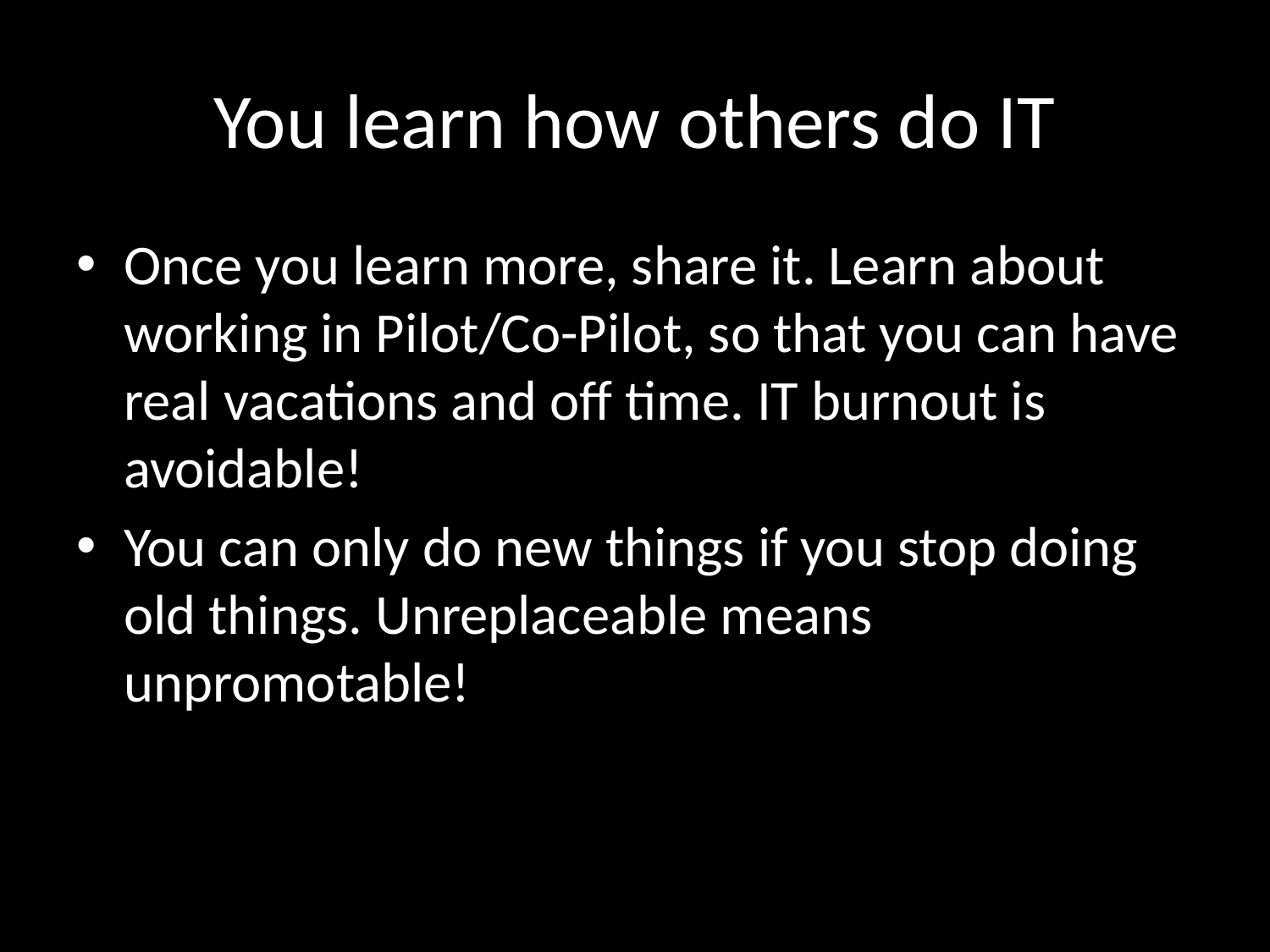

# You learn how others do IT
Once you learn more, share it. Learn about working in Pilot/Co-Pilot, so that you can have real vacations and off time. IT burnout is avoidable!
You can only do new things if you stop doing old things. Unreplaceable means unpromotable!